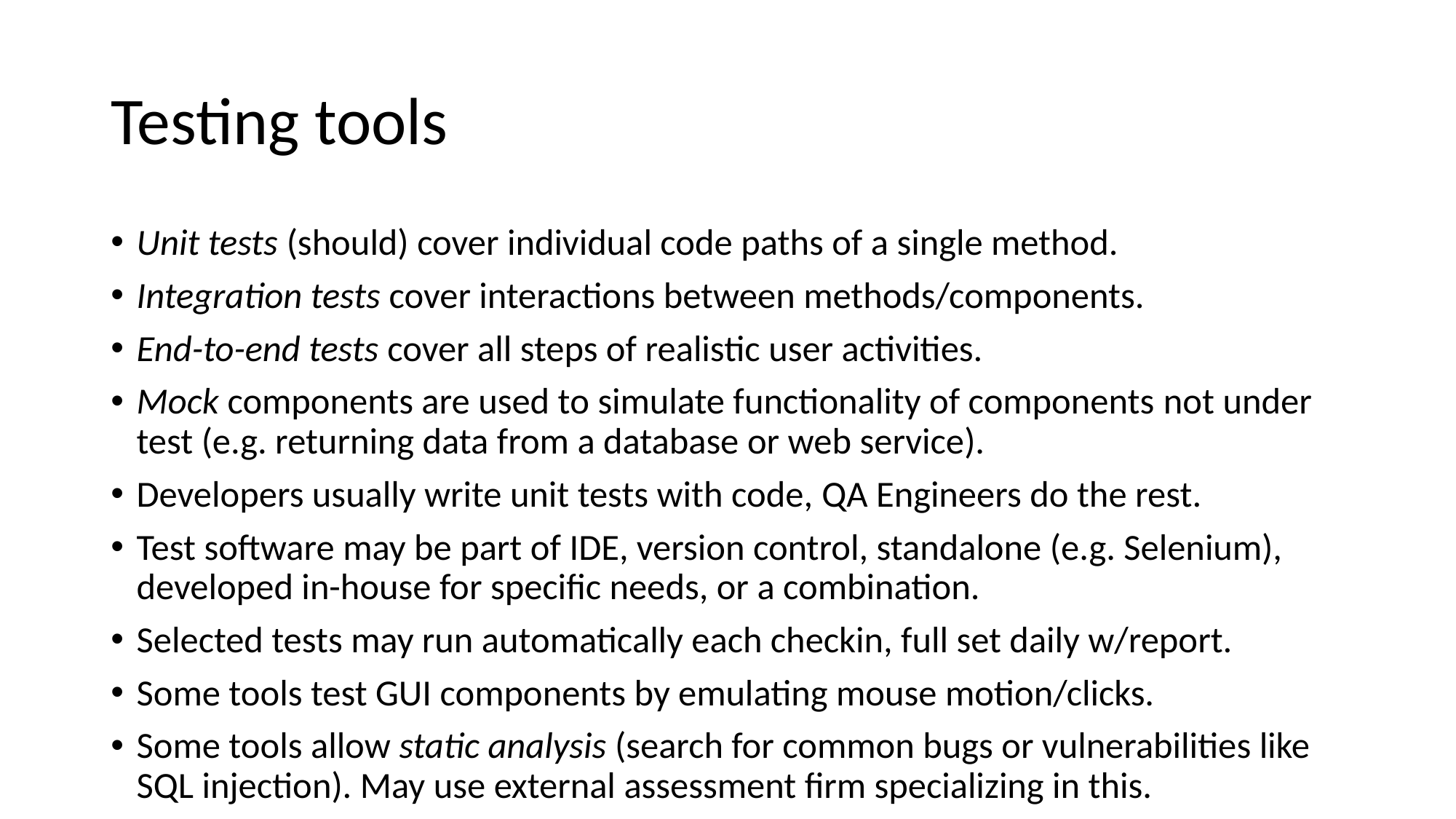

# Testing tools
Unit tests (should) cover individual code paths of a single method.
Integration tests cover interactions between methods/components.
End-to-end tests cover all steps of realistic user activities.
Mock components are used to simulate functionality of components not under test (e.g. returning data from a database or web service).
Developers usually write unit tests with code, QA Engineers do the rest.
Test software may be part of IDE, version control, standalone (e.g. Selenium), developed in-house for specific needs, or a combination.
Selected tests may run automatically each checkin, full set daily w/report.
Some tools test GUI components by emulating mouse motion/clicks.
Some tools allow static analysis (search for common bugs or vulnerabilities like SQL injection). May use external assessment firm specializing in this.